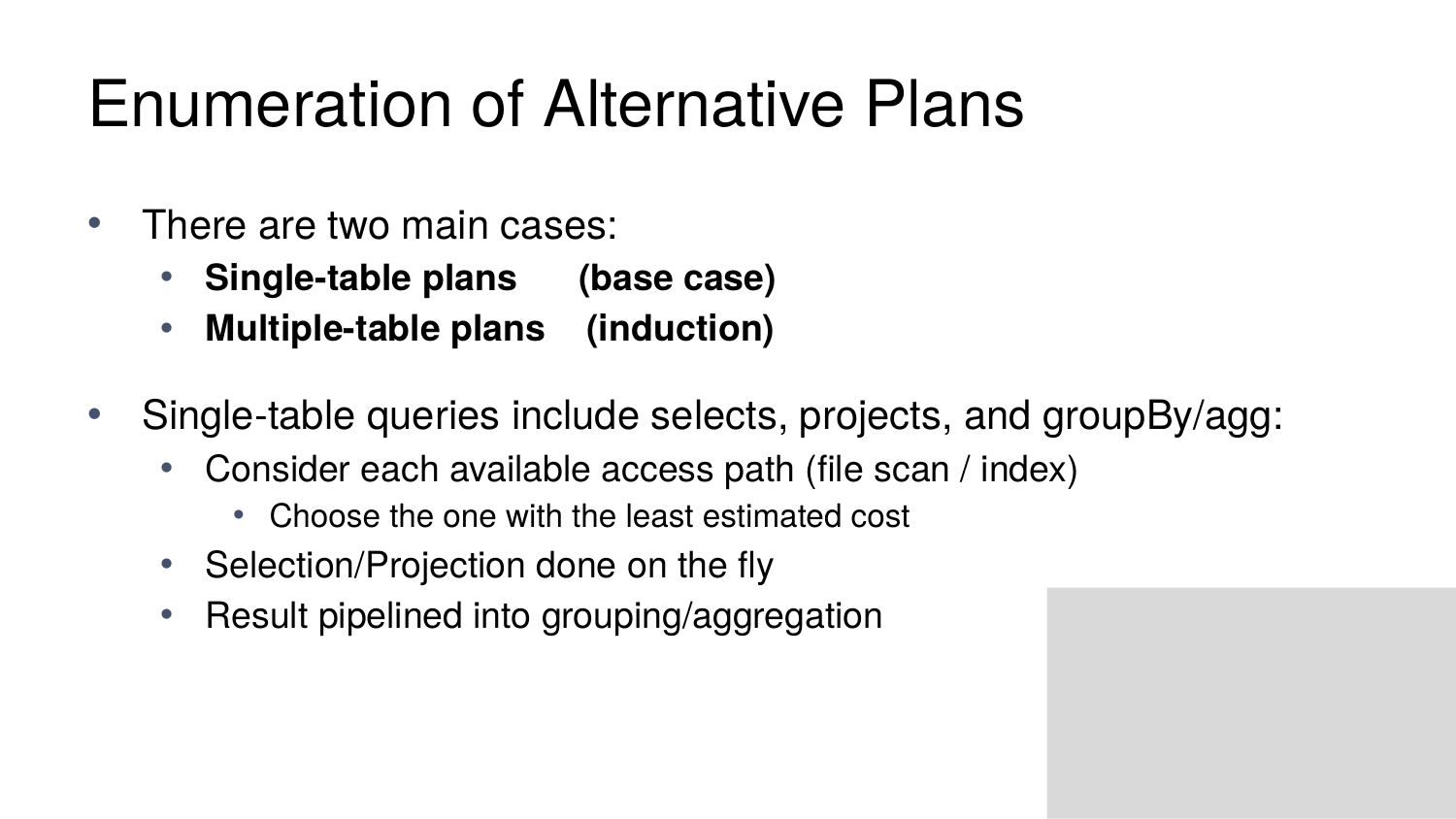

# Enumeration of Alternative Plans
There are two main cases:
Single-table plans      (base case)
Multiple-table plans    (induction)
Single-table queries include selects, projects, and groupBy/agg:
Consider each available access path (file scan / index)
Choose the one with the least estimated cost
Selection/Projection done on the fly
Result pipelined into grouping/aggregation